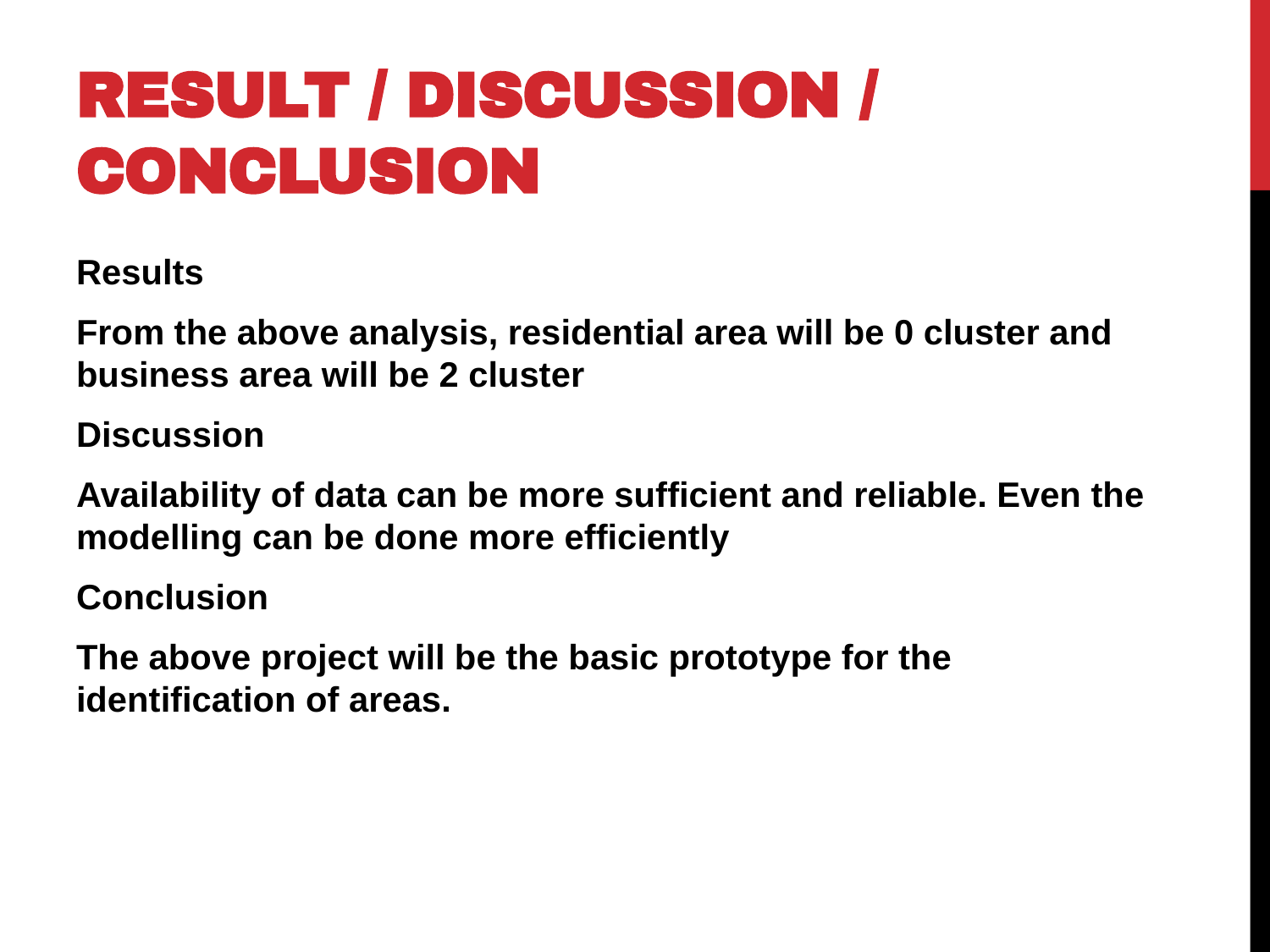

# RESULT / DISCUSSION / CONCLUSION
Results
From the above analysis, residential area will be 0 cluster and business area will be 2 cluster
Discussion
Availability of data can be more sufficient and reliable. Even the modelling can be done more efficiently
Conclusion
The above project will be the basic prototype for the identification of areas.